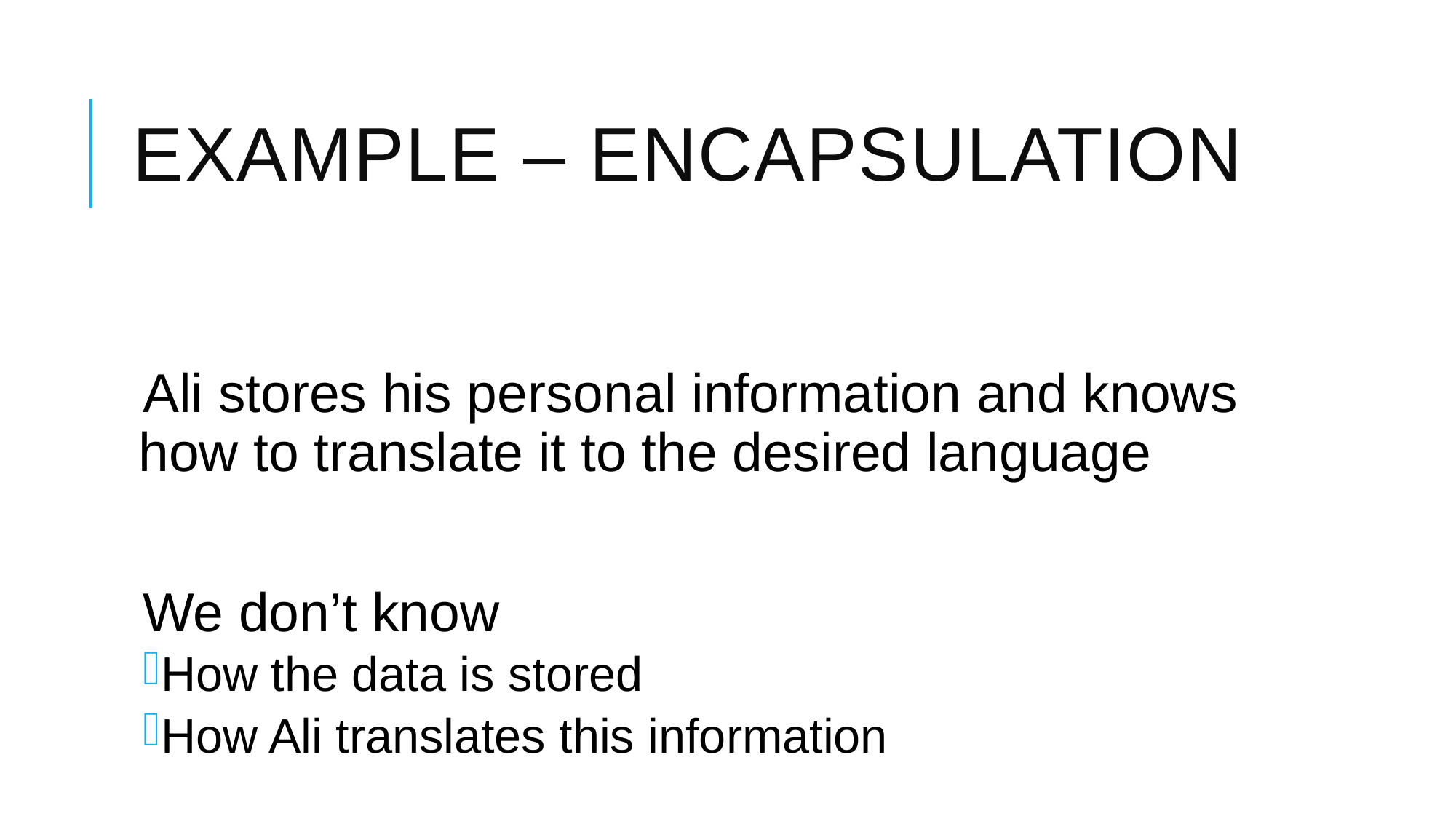

# Example – Encapsulation

Ali stores his personal information and knows how to translate it to the desired language

We don’t know
How the data is stored
How Ali translates this information